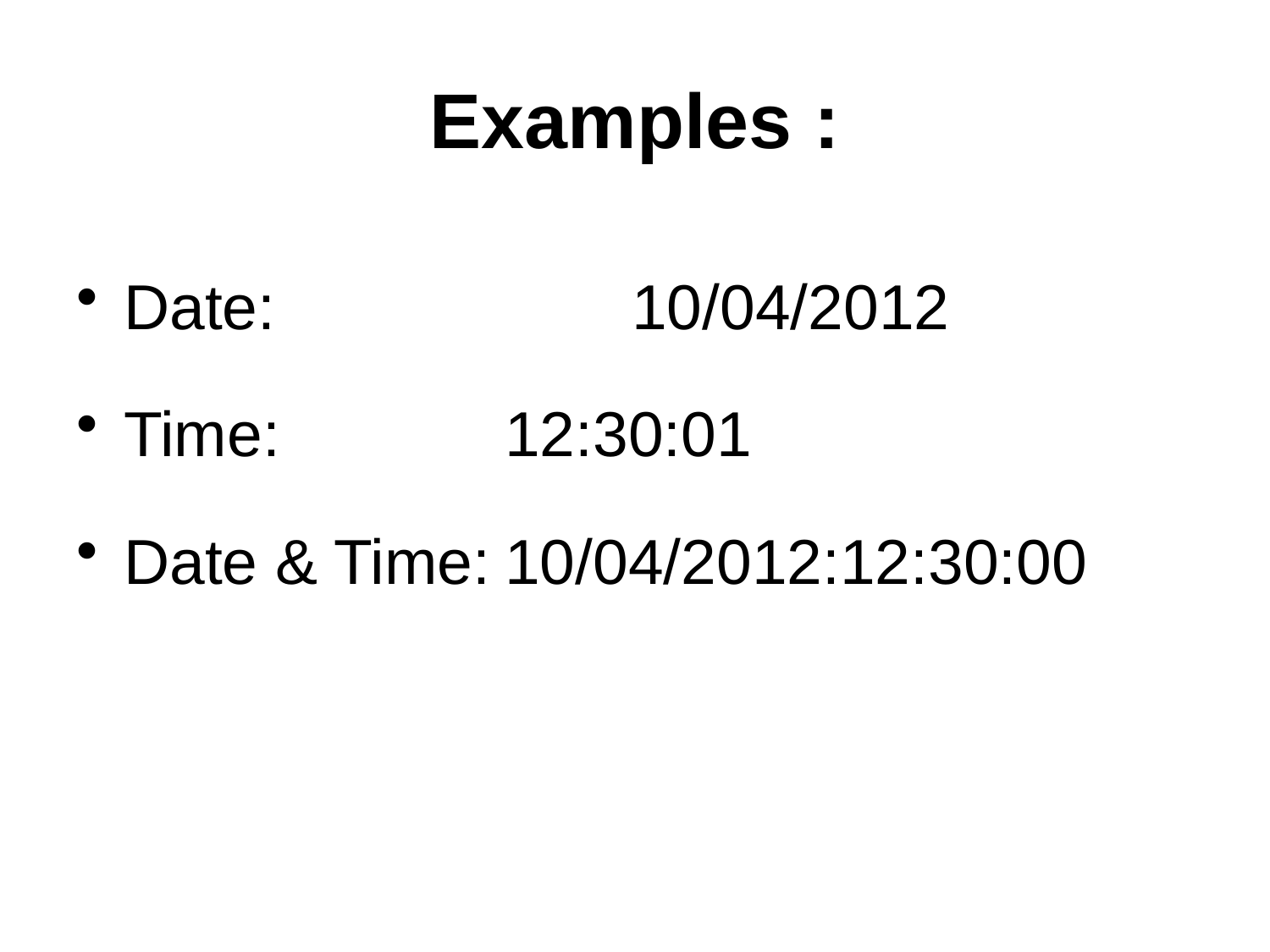

# Examples :
Date:			10/04/2012
Time:     		12:30:01
Date & Time:	10/04/2012:12:30:00